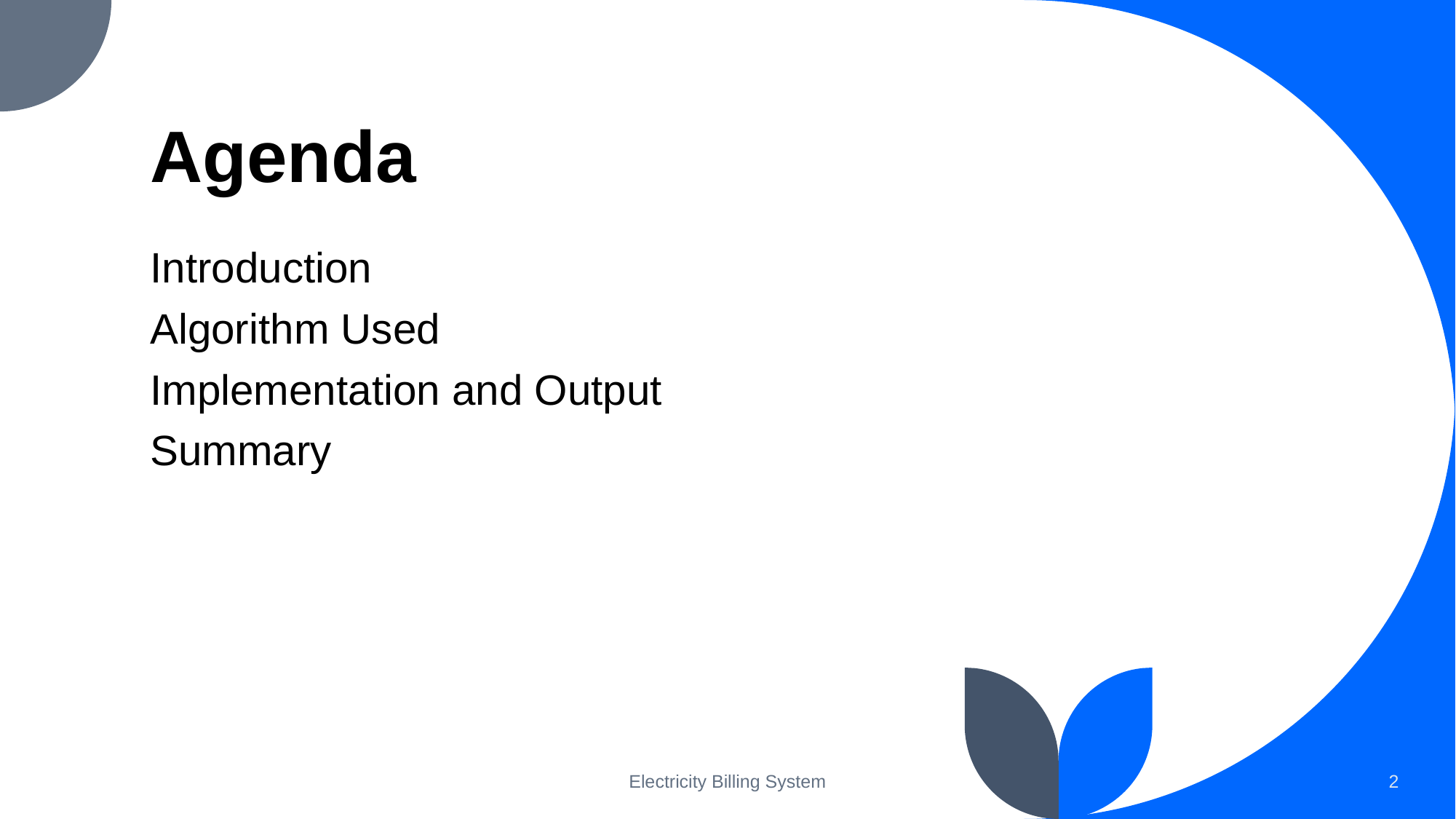

# Agenda
Introduction
Algorithm Used
Implementation and Output
Summary

Electricity Billing System
2